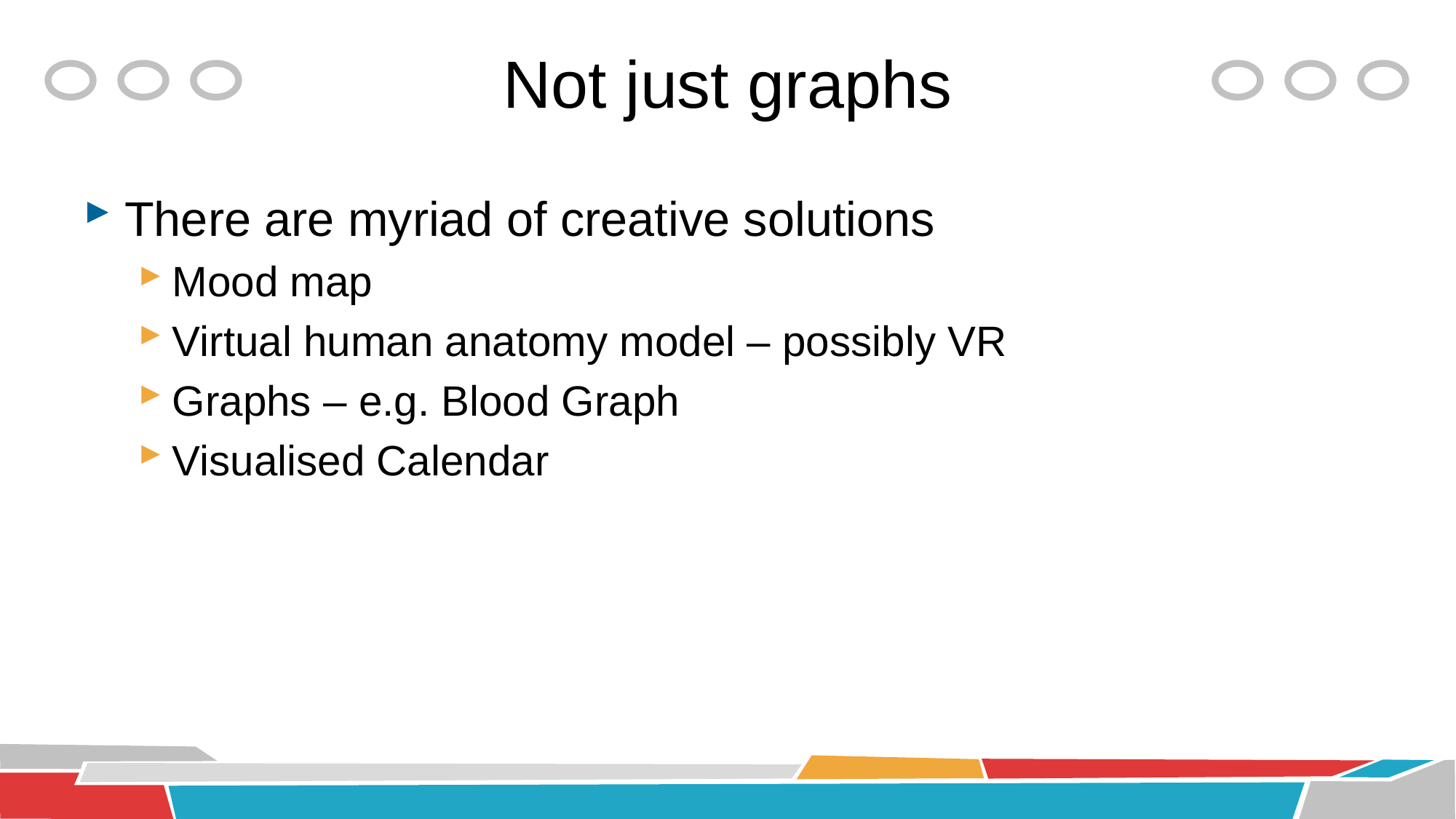

# Not just graphs
There are myriad of creative solutions
Mood map
Virtual human anatomy model – possibly VR
Graphs – e.g. Blood Graph
Visualised Calendar